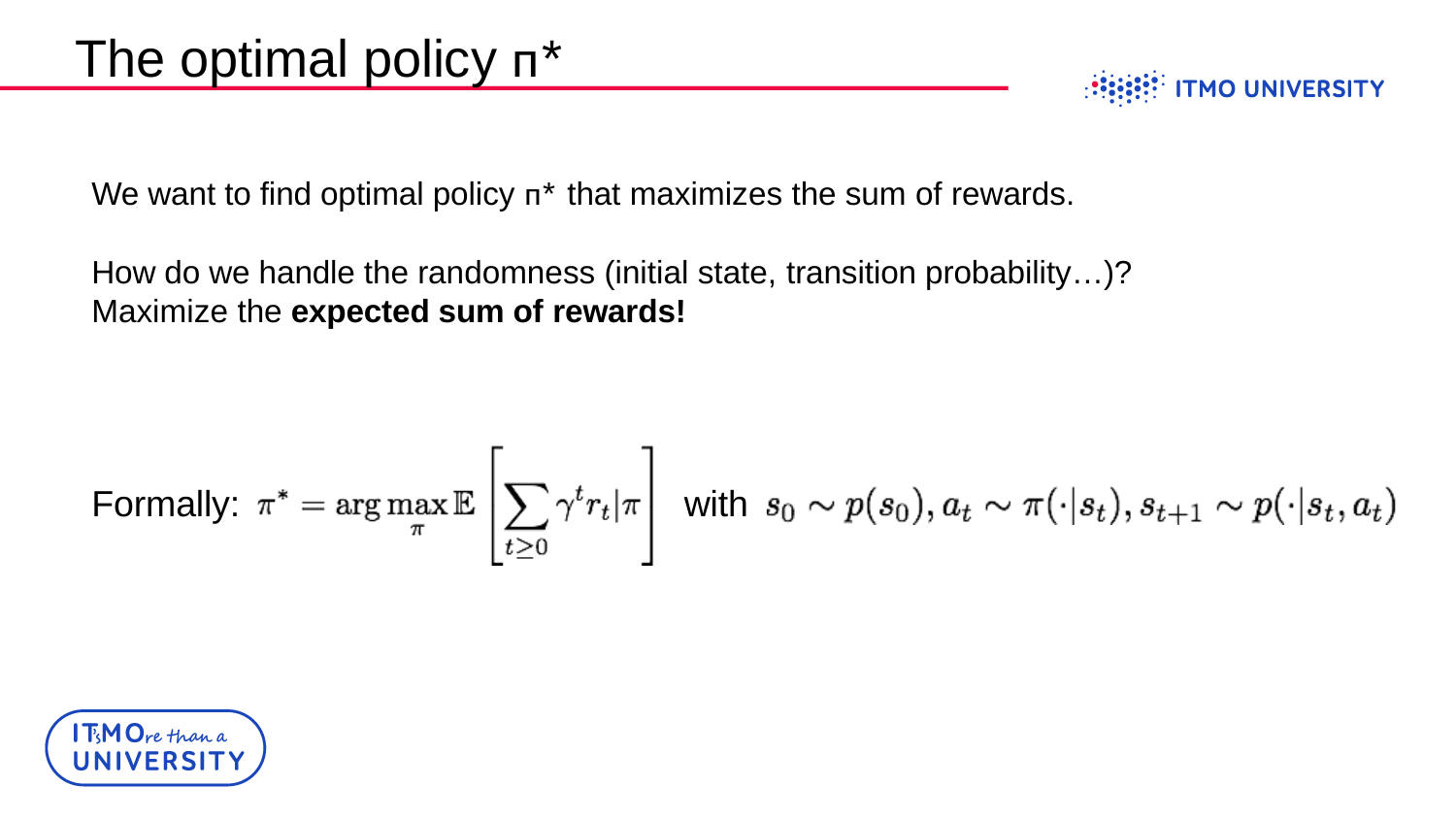

# The optimal policy п*
We want to find optimal policy п* that maximizes the sum of rewards.

How do we handle the randomness (initial state, transition probability…)?  Maximize the expected sum of rewards!

Formally:
with